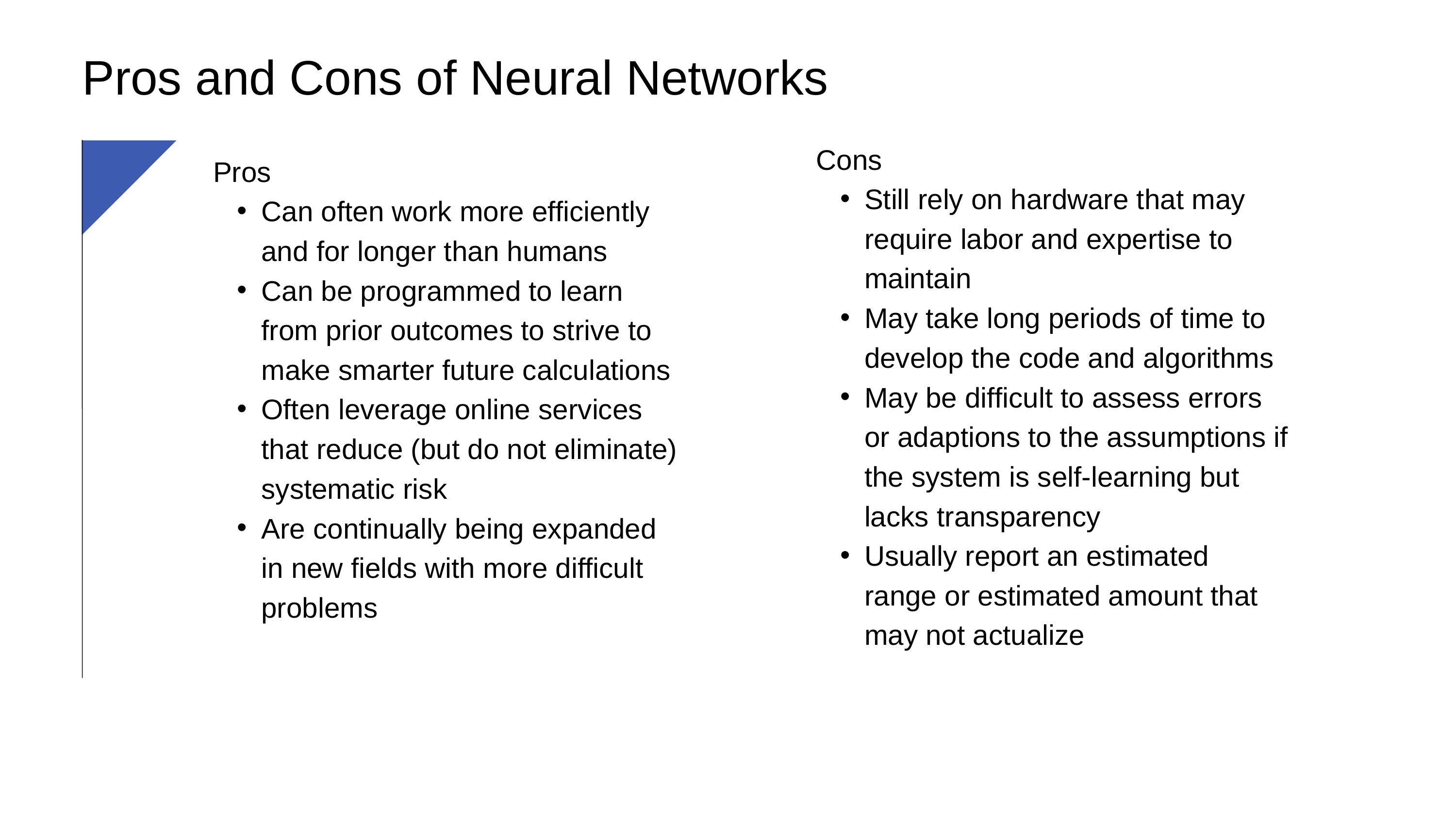

Pros and Cons of Neural Networks

Cons
Still rely on hardware that may require labor and expertise to maintain
May take long periods of time to develop the code and algorithms
May be difficult to assess errors or adaptions to the assumptions if the system is self-learning but lacks transparency
Usually report an estimated range or estimated amount that may not actualize

Pros
Can often work more efficiently and for longer than humans
Can be programmed to learn from prior outcomes to strive to make smarter future calculations
Often leverage online services that reduce (but do not eliminate) systematic risk
Are continually being expanded in new fields with more difficult problems